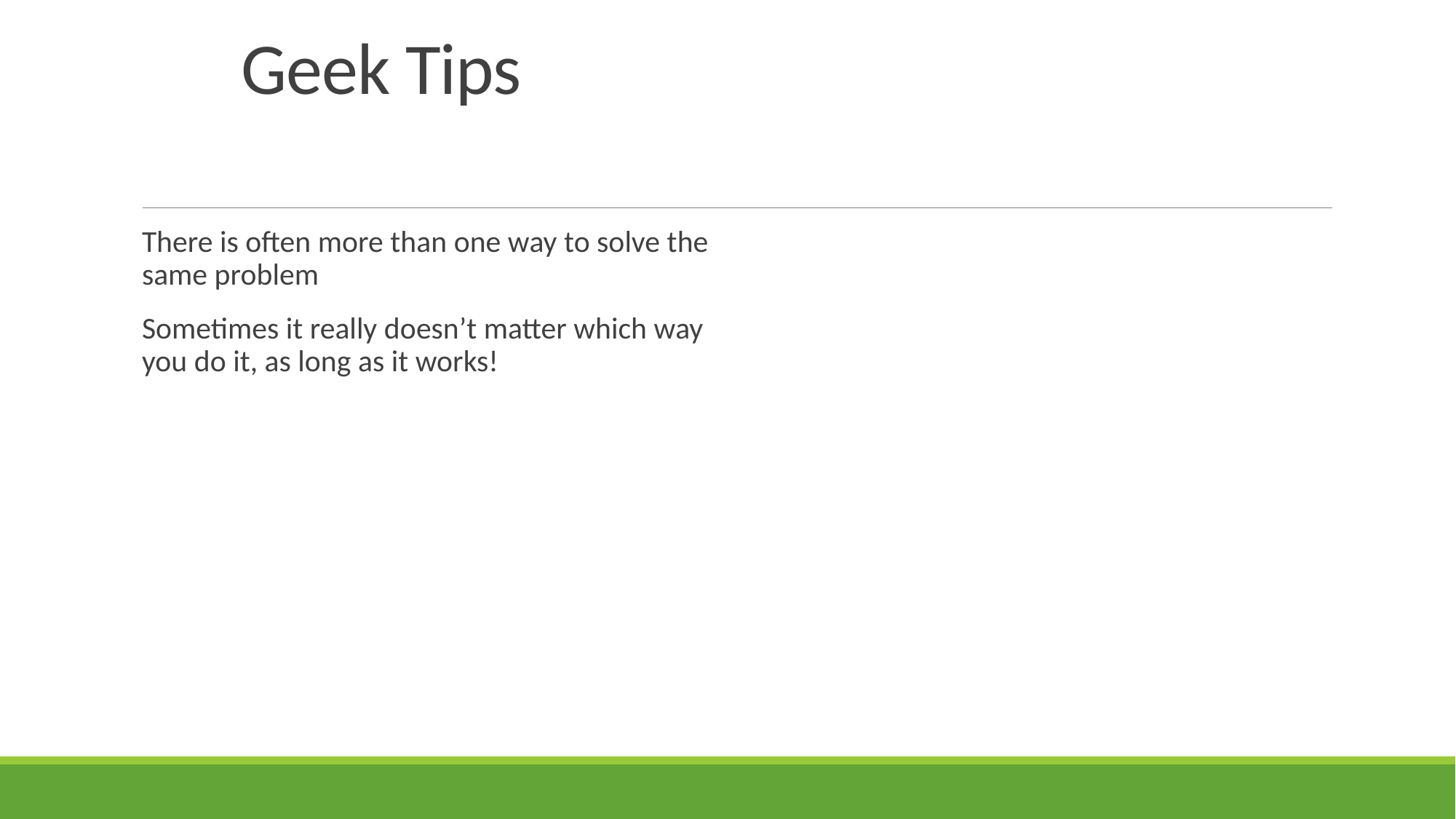

# Geek Tips
There is often more than one way to solve the same problem
Sometimes it really doesn’t matter which way you do it, as long as it works!